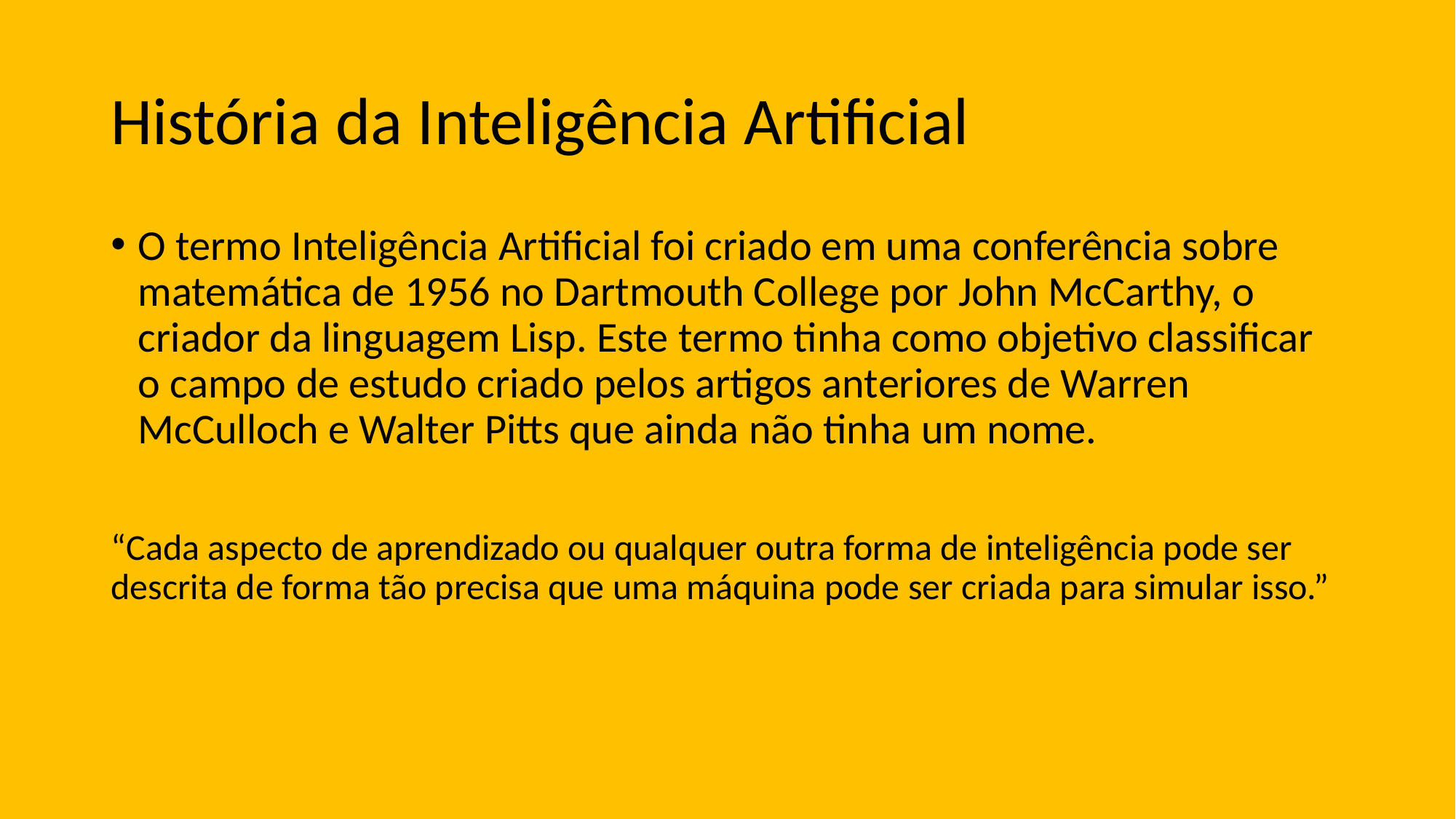

# História da Inteligência Artificial
O termo Inteligência Artificial foi criado em uma conferência sobre matemática de 1956 no Dartmouth College por John McCarthy, o criador da linguagem Lisp. Este termo tinha como objetivo classificar o campo de estudo criado pelos artigos anteriores de Warren McCulloch e Walter Pitts que ainda não tinha um nome.

“Cada aspecto de aprendizado ou qualquer outra forma de inteligência pode ser descrita de forma tão precisa que uma máquina pode ser criada para simular isso.”